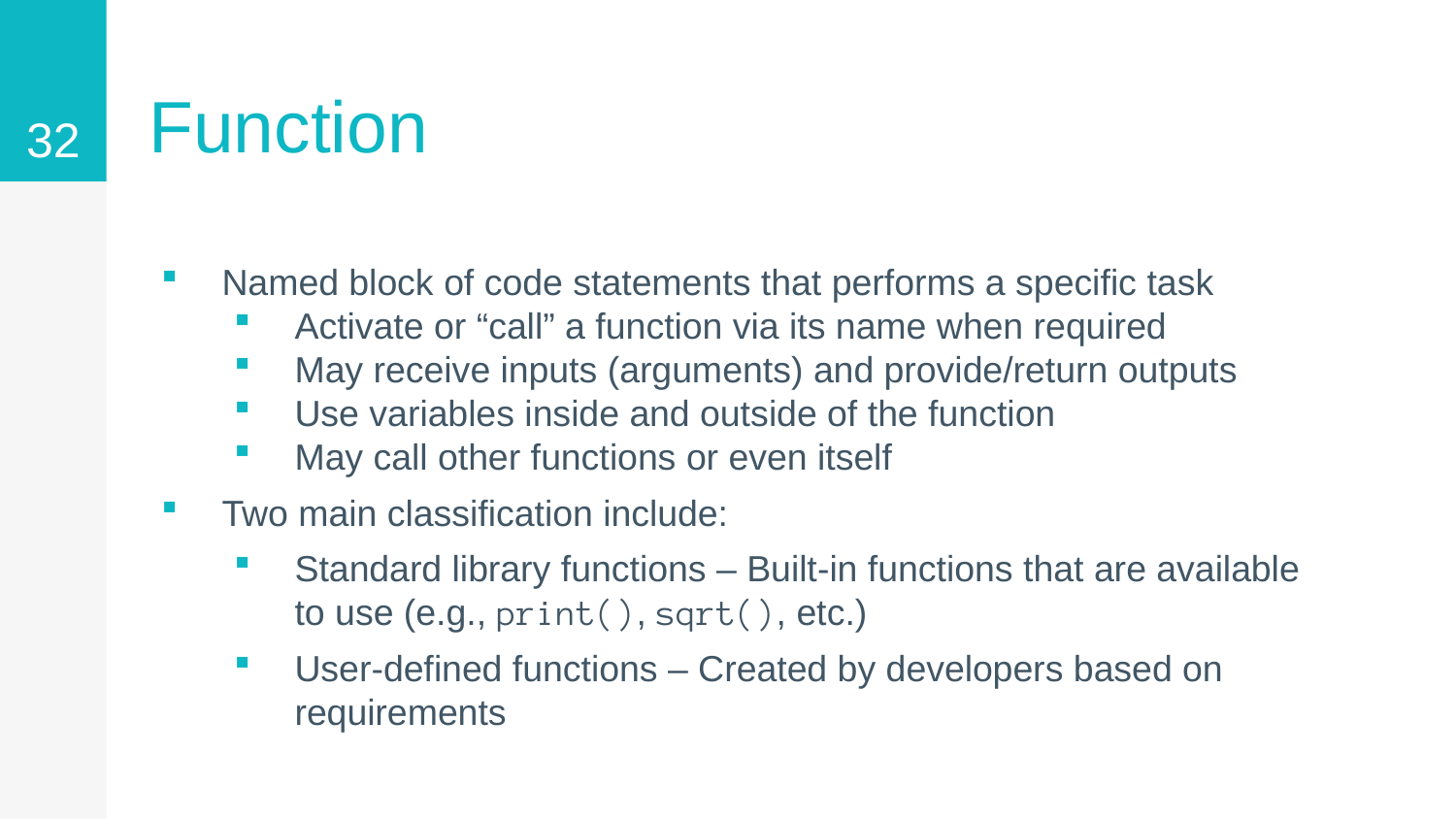

32
# Function
Named block of code statements that performs a specific task
Activate or “call” a function via its name when required
May receive inputs (arguments) and provide/return outputs
Use variables inside and outside of the function
May call other functions or even itself
Two main classification include:
Standard library functions – Built-in functions that are available to use (e.g., print(), sqrt(), etc.)
User-defined functions – Created by developers based on requirements